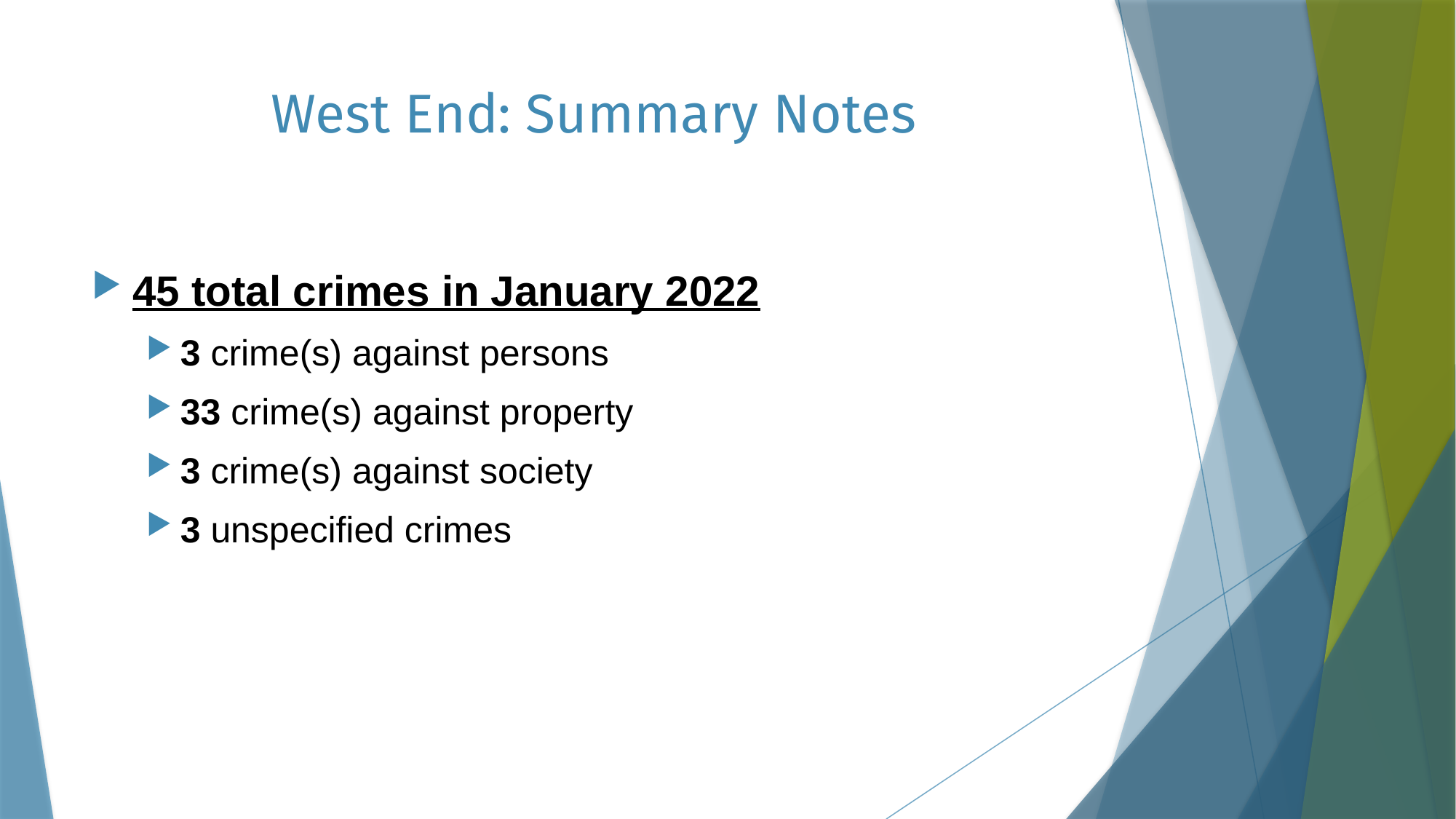

# West End: Summary Notes
45 total crimes in January 2022
3 crime(s) against persons
33 crime(s) against property
3 crime(s) against society
3 unspecified crimes